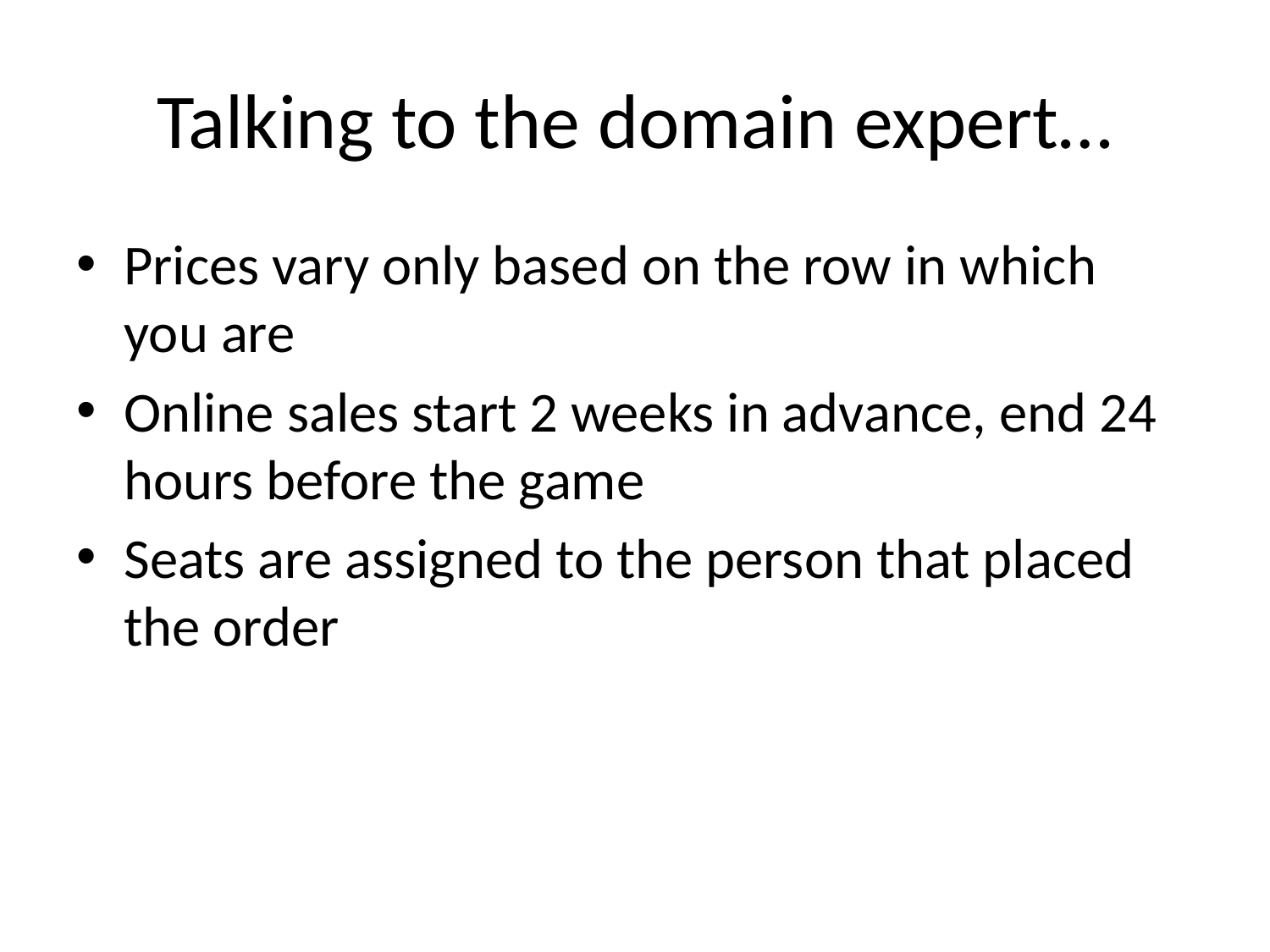

# Talking to the domain expert…
Prices vary only based on the row in which you are
Online sales start 2 weeks in advance, end 24 hours before the game
Seats are assigned to the person that placed the order